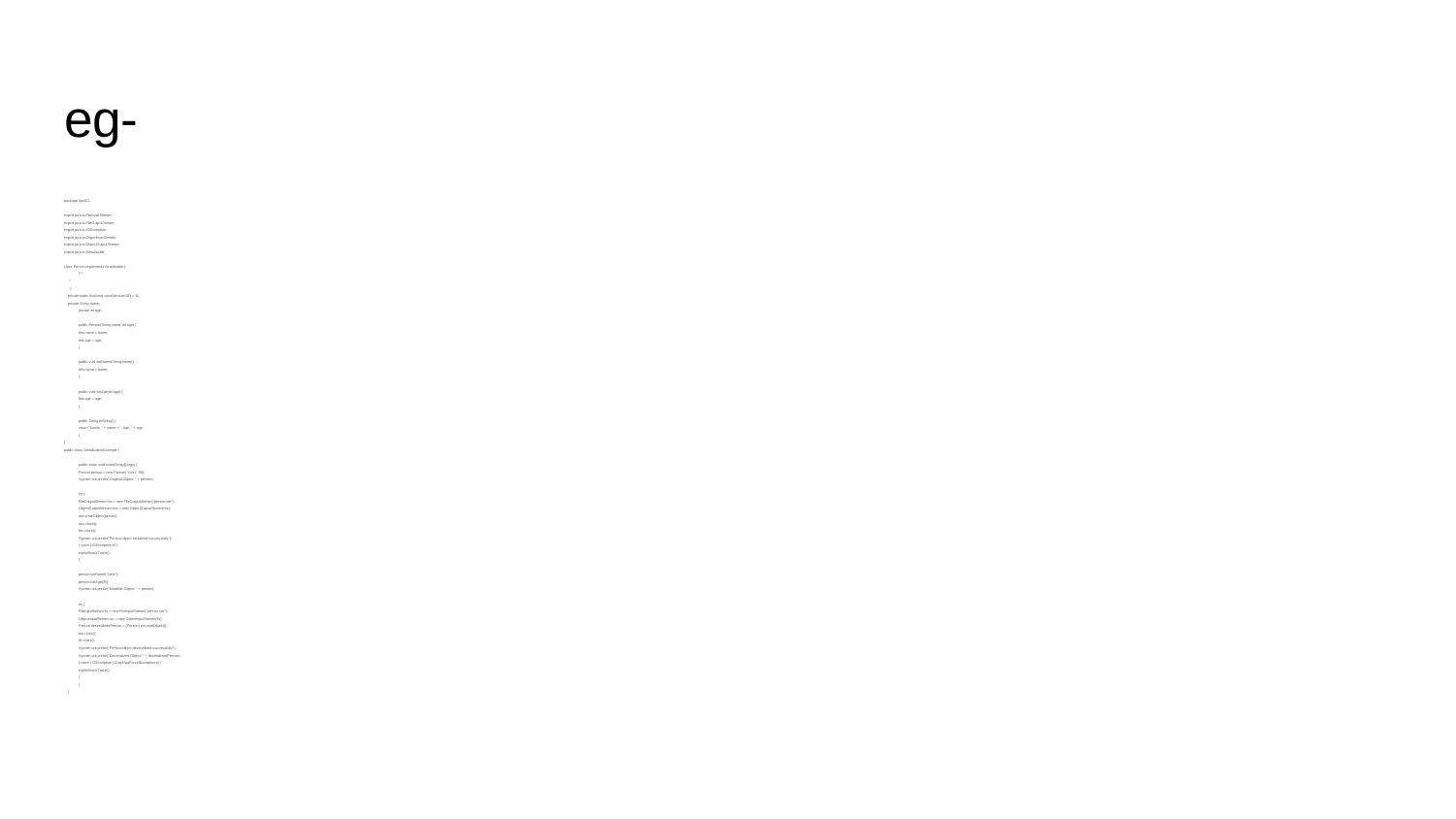

# eg-
package April21;

import java.io.FileInputStream;
import java.io.FileOutputStream;
import java.io.IOException;
import java.io.ObjectInputStream;
import java.io.ObjectOutputStream;
import java.io.Serializable;

class Person implements Serializable {
	/**
     *
     */
    private static final long serialVersionUID = 1L;
    private String name;
	private int age;

	public Person(String name, int age) {
    	this.name = name;
    	this.age = age;
	}

	public void setName(String name) {
    	this.name = name;
	}

	public void setAge(int age) {
    	this.age = age;
	}

	public String toString() {
    	return "Name: " + name + ", Age: " + age;
	}
}
public class SerialisationExample {

    	public static void main(String[] args) {
        	Person person = new Person("John", 88);
        	System.out.println("Original Object: " + person);

        	try {
            	FileOutputStream fos = new FileOutputStream("person.ser");
            	ObjectOutputStream oos = new ObjectOutputStream(fos);
            	oos.writeObject(person);
            	oos.close();
            	fos.close();
            	System.out.println("Person object serialized successfully");
        	} catch (IOException e) {
            	e.printStackTrace();
        	}

        	person.setName("Jane");
        	person.setAge(25);
        	System.out.println("Modified Object: " + person);

        	try {
            	FileInputStream fis = new FileInputStream("person.ser");
            	ObjectInputStream ois = new ObjectInputStream(fis);
            	Person deserializedPerson = (Person) ois.readObject();
            	ois.close();
            	fis.close();
            	System.out.println("Person object deserialized successfully");
            	System.out.println("Deserialized Object: " + deserializedPerson);
        	} catch (IOException | ClassNotFoundException e) {
            	e.printStackTrace();
        	}
    	}
    }